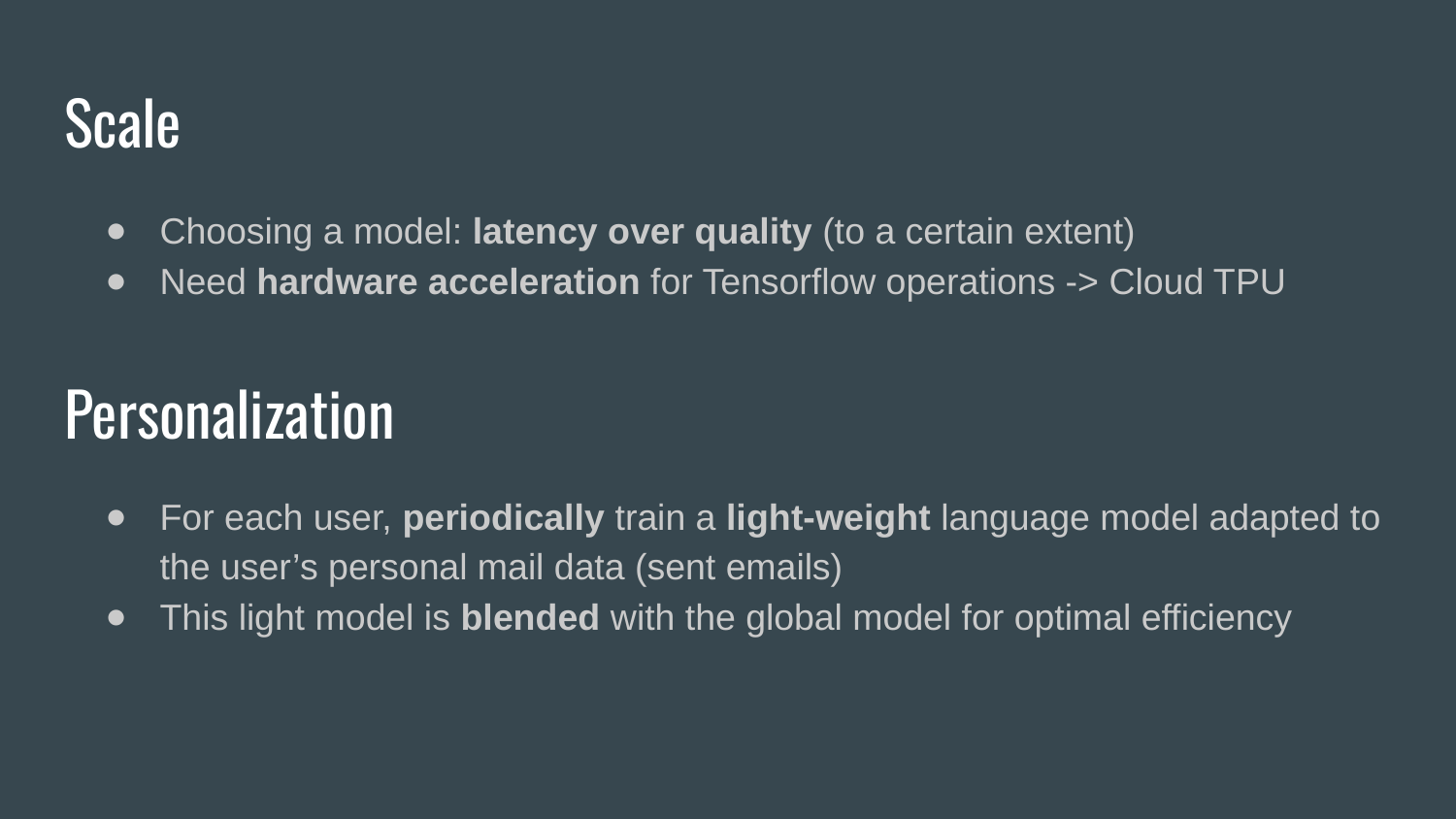

# Scale
Choosing a model: latency over quality (to a certain extent)
Need hardware acceleration for Tensorflow operations -> Cloud TPU

Personalization
For each user, periodically train a light-weight language model adapted to the user’s personal mail data (sent emails)
This light model is blended with the global model for optimal efficiency